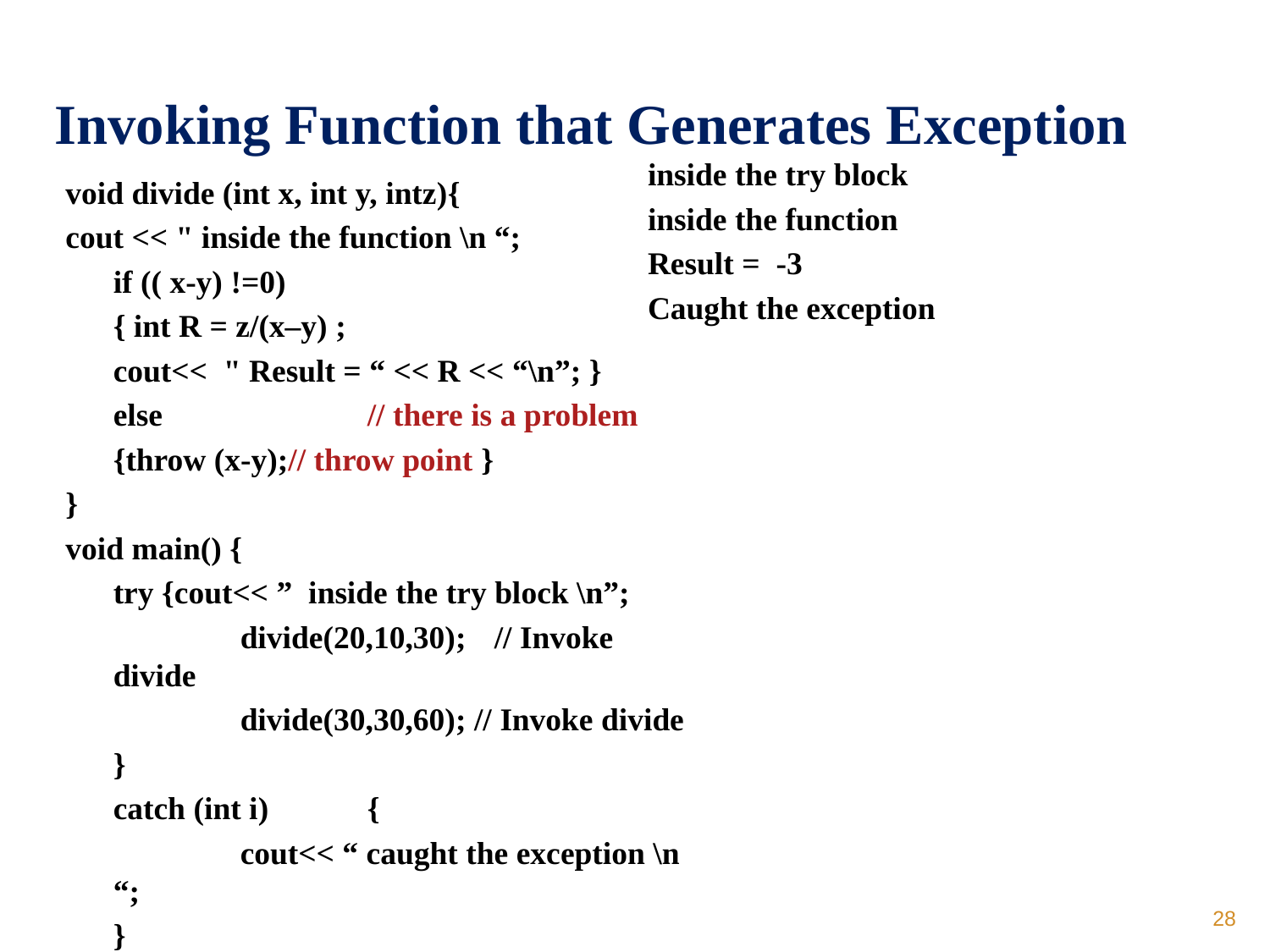

# Invoking Function that Generates Exception
inside the try block
inside the function
Result =  -3
Caught the exception

void divide (int x, int y, intz){
cout << " inside the function \n “;
	if (( x-y) !=0)
	{ int R = z/(x–y) ;
	cout<<  " Result = “ << R << “\n”; }
	else		// there is a problem
	{throw (x-y);// throw point }
}
void main() {
	try {cout<< ”  inside the try block \n”;
		divide(20,10,30);	// Invoke divide
		divide(30,30,60); // Invoke divide
	}
	catch (int i) 	{
		cout<< “ caught the exception \n “;
	}
}

28